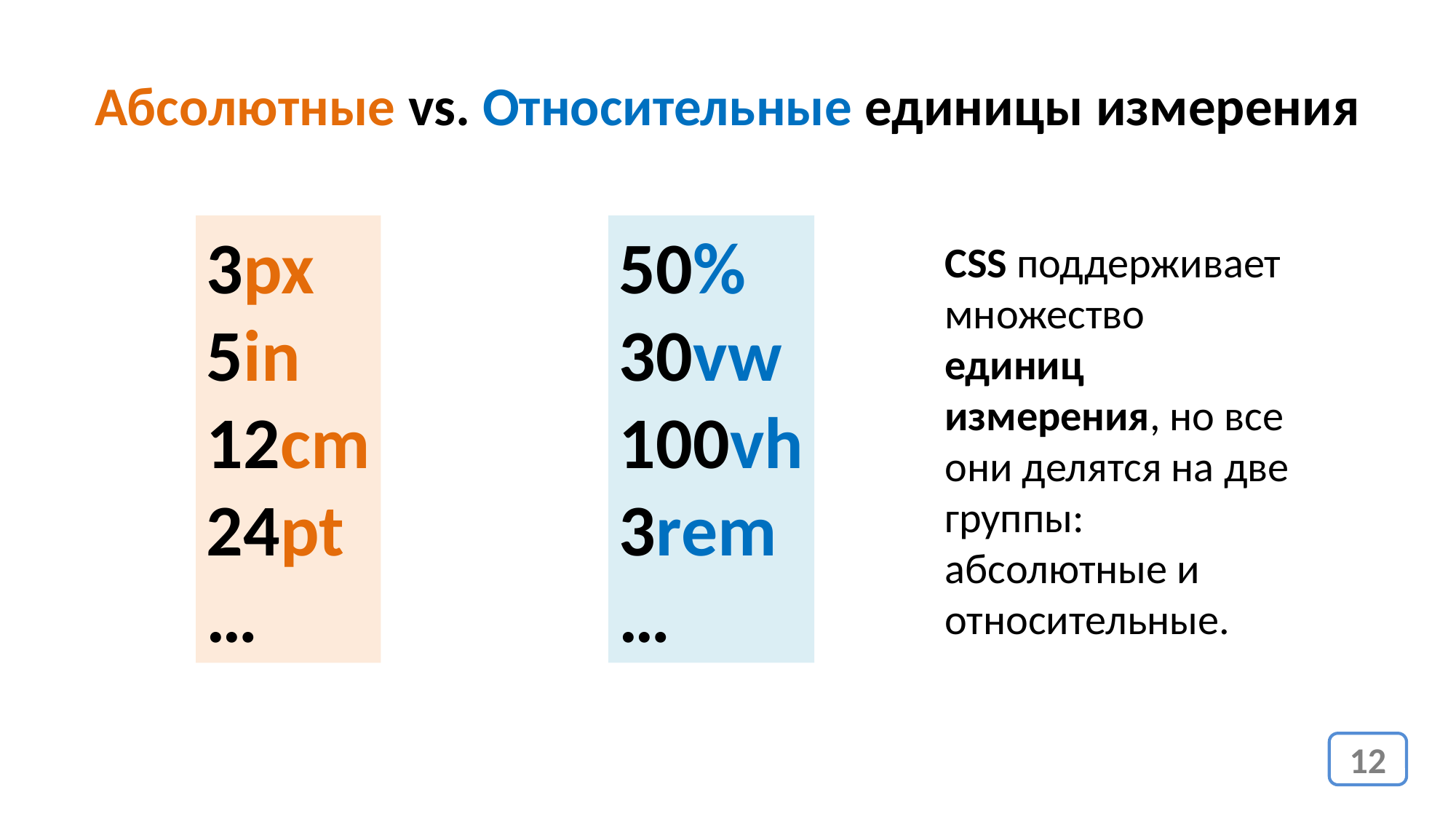

Абсолютные vs. Относительные единицы измерения
3px
5in
12cm
24pt
…
50%
30vw
100vh
3rem
…
CSS поддерживает множество единиц измерения, но все они делятся на две группы: абсолютные и относительные.
12